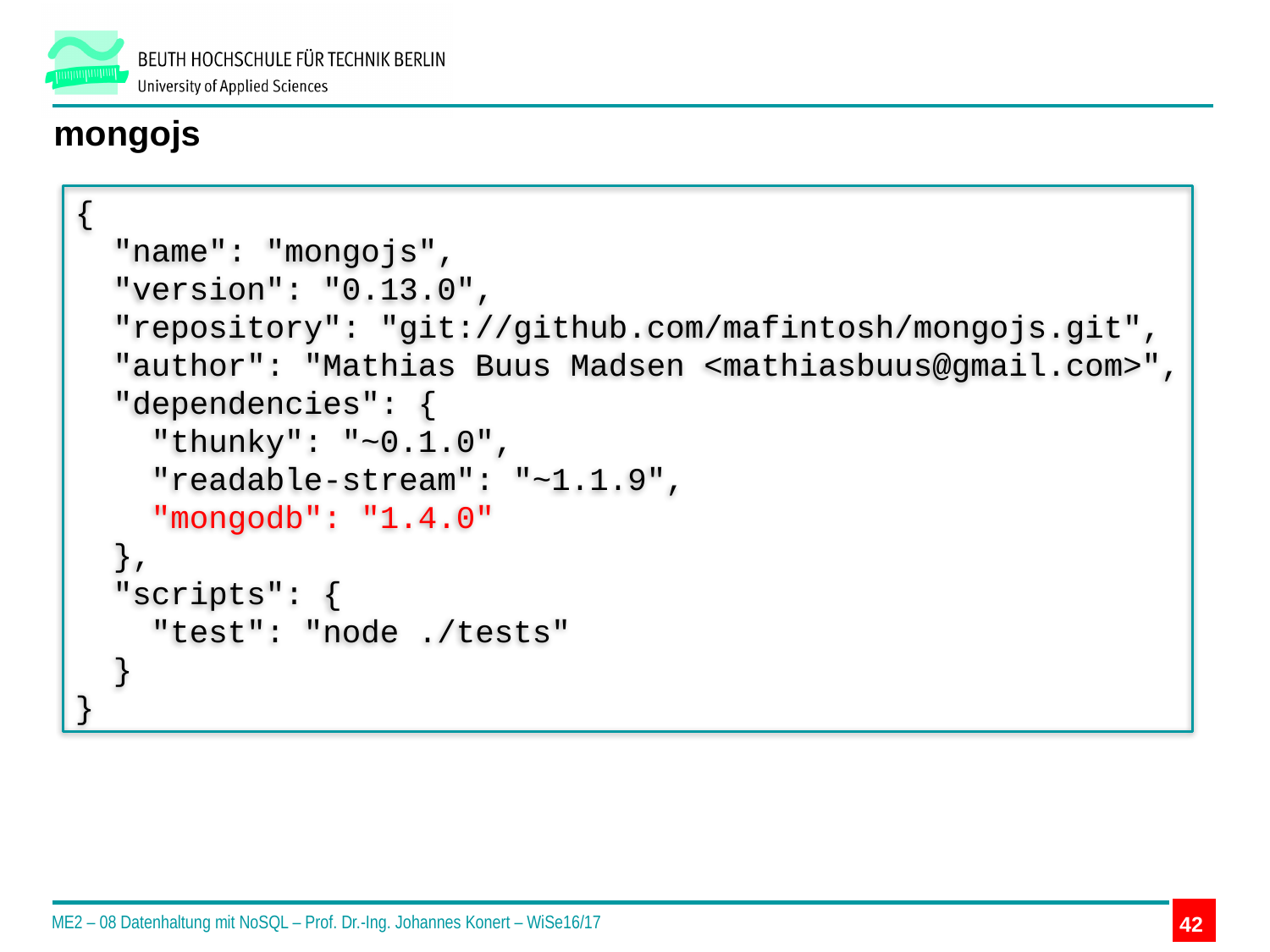

# mongojs

{
  "name": "mongojs",
  "version": "0.13.0",
  "repository": "git://github.com/mafintosh/mongojs.git",
  "author": "Mathias Buus Madsen <mathiasbuus@gmail.com>",
  "dependencies": {
    "thunky": "~0.1.0",
    "readable-stream": "~1.1.9",
    "mongodb": "1.4.0"
  },
  "scripts": {
    "test": "node ./tests"
  }
}
ME2 – 08 Datenhaltung mit NoSQL – Prof. Dr.-Ing. Johannes Konert – WiSe16/17

42